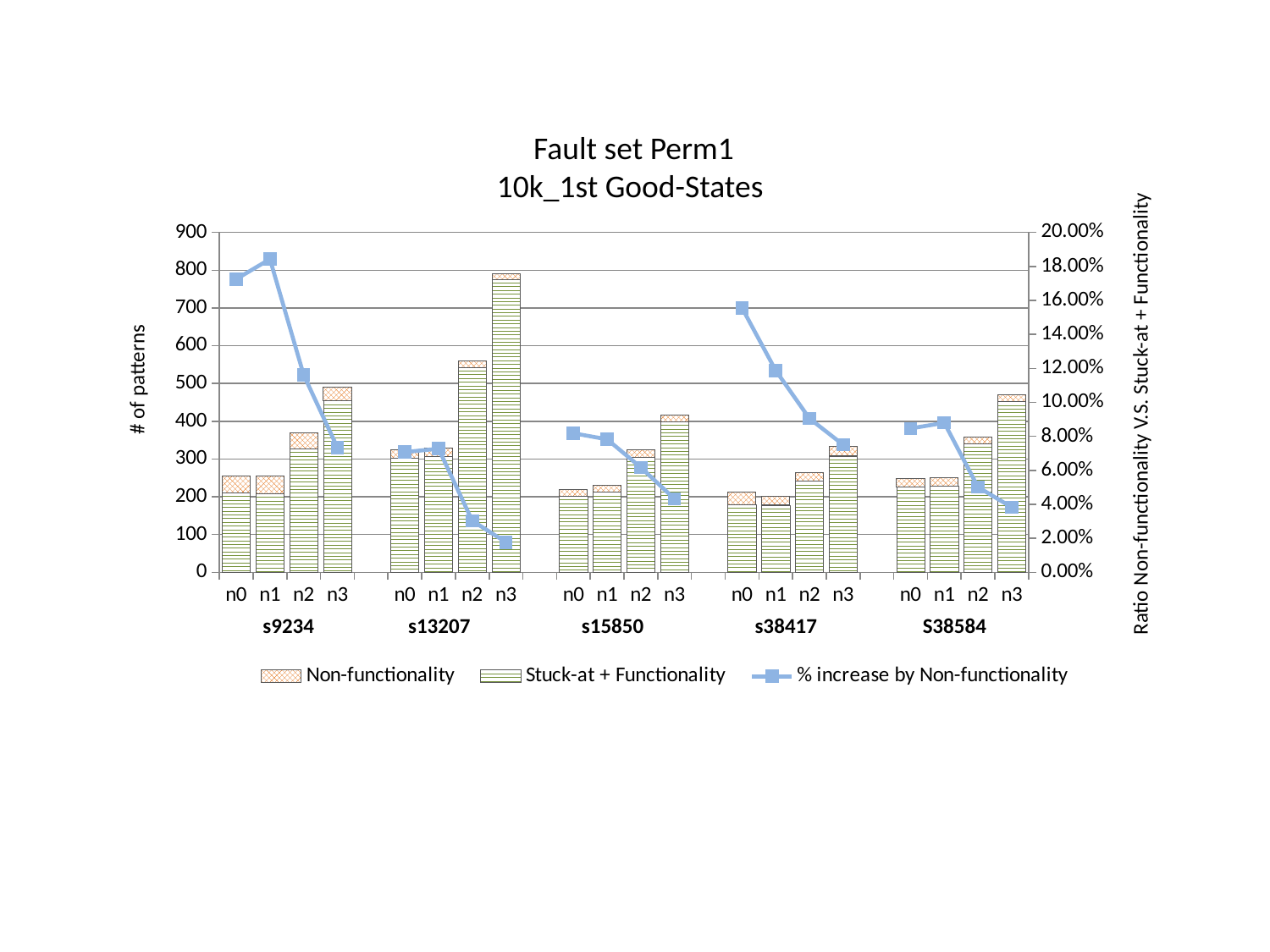

Fault set Perm1
10k_1st Good-States

### Chart

| Category | Stuck-at + Functionality | Non-functionality | % increase by Non-functionality |
|---|---|---|---|
| n0 | 211.0 | 44.0 | 0.172549019607843 |
| n1 | 208.0 | 47.0 | 0.184313725490196 |
| n2 | 327.0 | 43.0 | 0.116216216216216 |
| n3 | 454.0 | 36.0 | 0.073469387755102 |
|  | None | None | None |
| n0 | 302.0 | 23.0 | 0.0707692307692308 |
| n1 | 306.0 | 24.0 | 0.0727272727272727 |
| n2 | 543.0 | 17.0 | 0.0303571428571429 |
| n3 | 776.0 | 14.0 | 0.0177215189873418 |
|  | None | None | None |
| n0 | 202.0 | 18.0 | 0.0818181818181818 |
| n1 | 212.0 | 18.0 | 0.0782608695652174 |
| n2 | 304.0 | 20.0 | 0.0617283950617284 |
| n3 | 399.0 | 18.0 | 0.0431654676258993 |
|  | None | None | None |
| n0 | 179.0 | 33.0 | 0.155660377358491 |
| n1 | 178.0 | 24.0 | 0.118811881188119 |
| n2 | 241.0 | 24.0 | 0.090566037735849 |
| n3 | 308.0 | 25.0 | 0.0750750750750751 |
|  | None | None | None |
| n0 | 227.0 | 21.0 | 0.0846774193548387 |
| n1 | 228.0 | 22.0 | 0.088 |
| n2 | 341.0 | 18.0 | 0.0501392757660167 |
| n3 | 452.0 | 18.0 | 0.0382978723404255 |
# of patterns
Ratio Non-functionality V.S. Stuck-at + Functionality
s9234
s13207
s15850
s38417
S38584